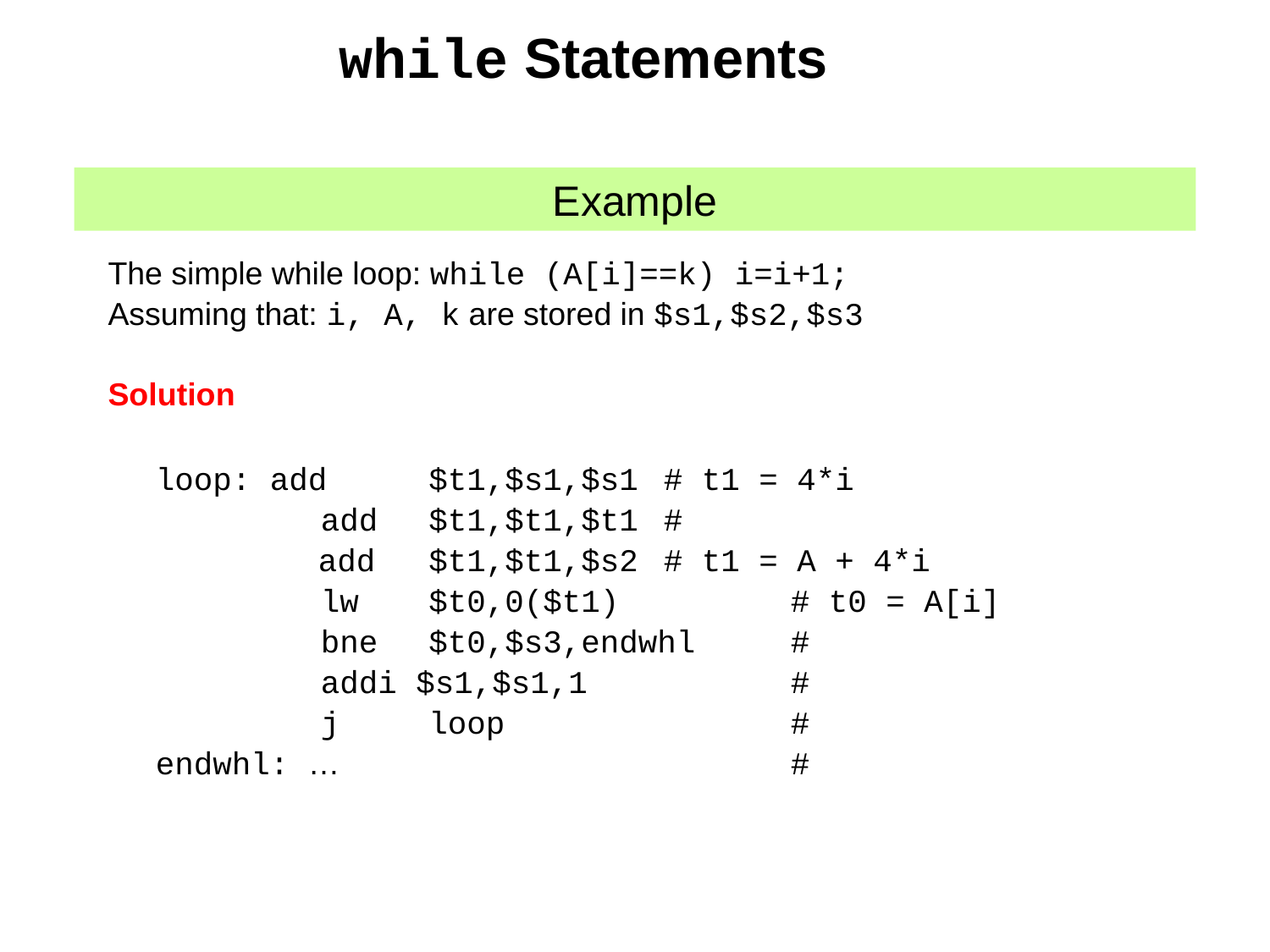

while Statements
Example

The simple while loop: while (A[i]==k) i=i+1;
Assuming that: i, A, k are stored in $s1,$s2,$s3

Solution

	loop: add	 $t1,$s1,$s1	# t1 = 4*i
		  add	 $t1,$t1,$t1	#
 	 	    add	 $t1,$t1,$s2	# t1 = A + 4*i
		  lw	 $t0,0($t1)		# t0 = A[i]
		  bne	 $t0,$s3,endwhl	#
		  addi $s1,$s1,1		#
		  j	 loop			#
	endwhl: …				#